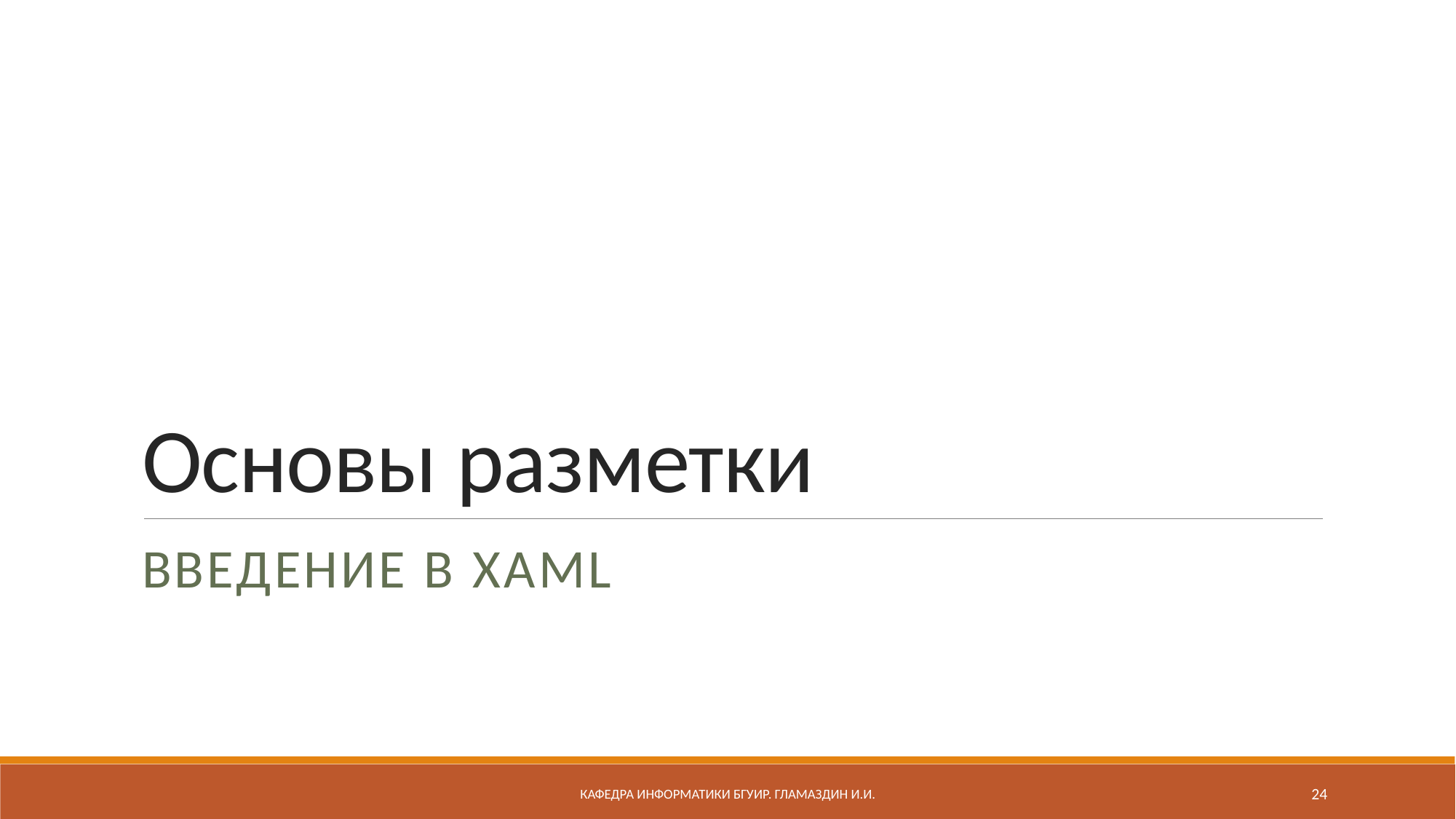

# Основы разметки
Введение в XAML
Кафедра информатики бгуир. Гламаздин И.и.
24